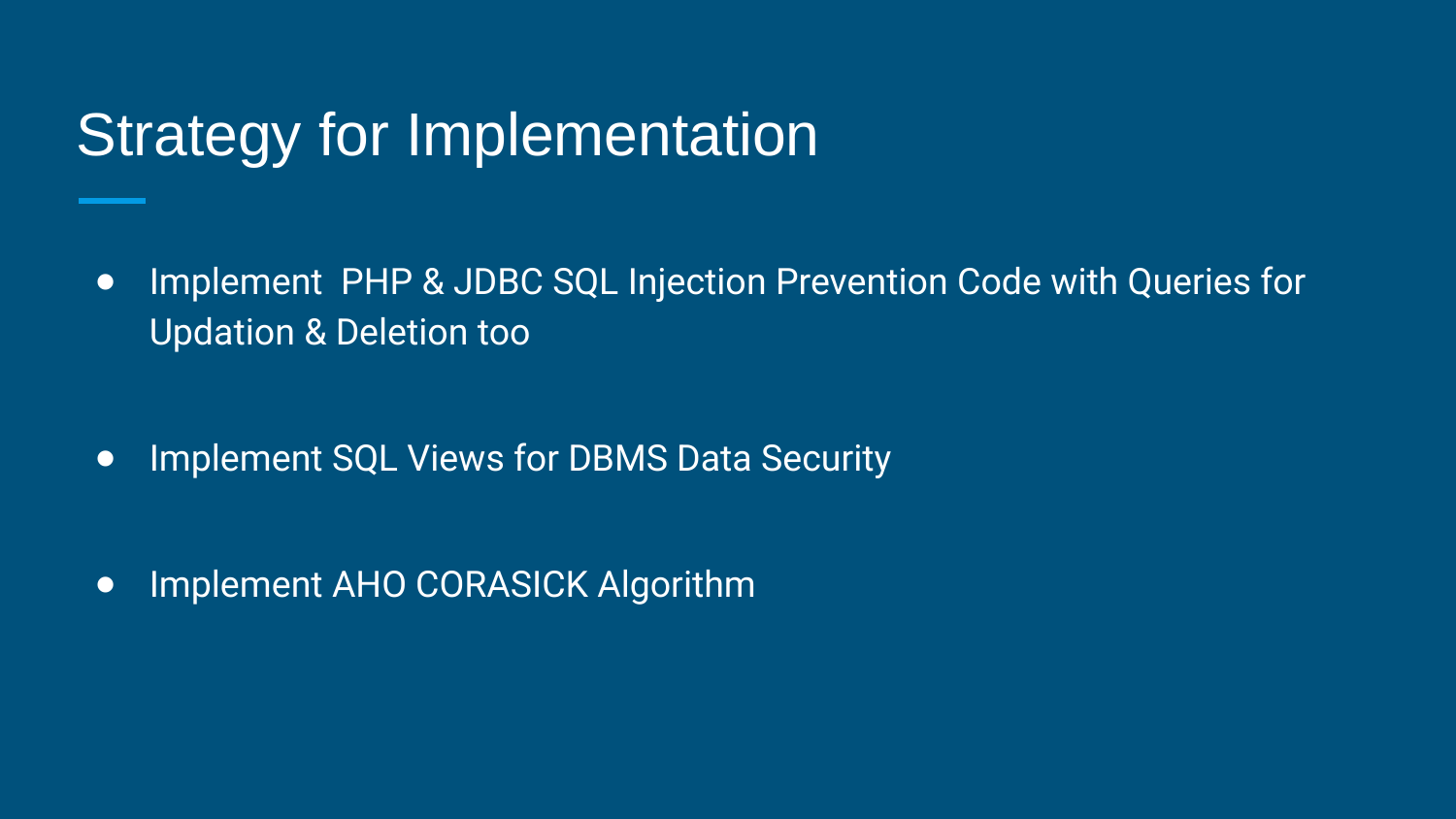

# Strategy for Implementation
Implement  PHP & JDBC SQL Injection Prevention Code with Queries for Updation & Deletion too

Implement SQL Views for DBMS Data Security

Implement AHO CORASICK Algorithm